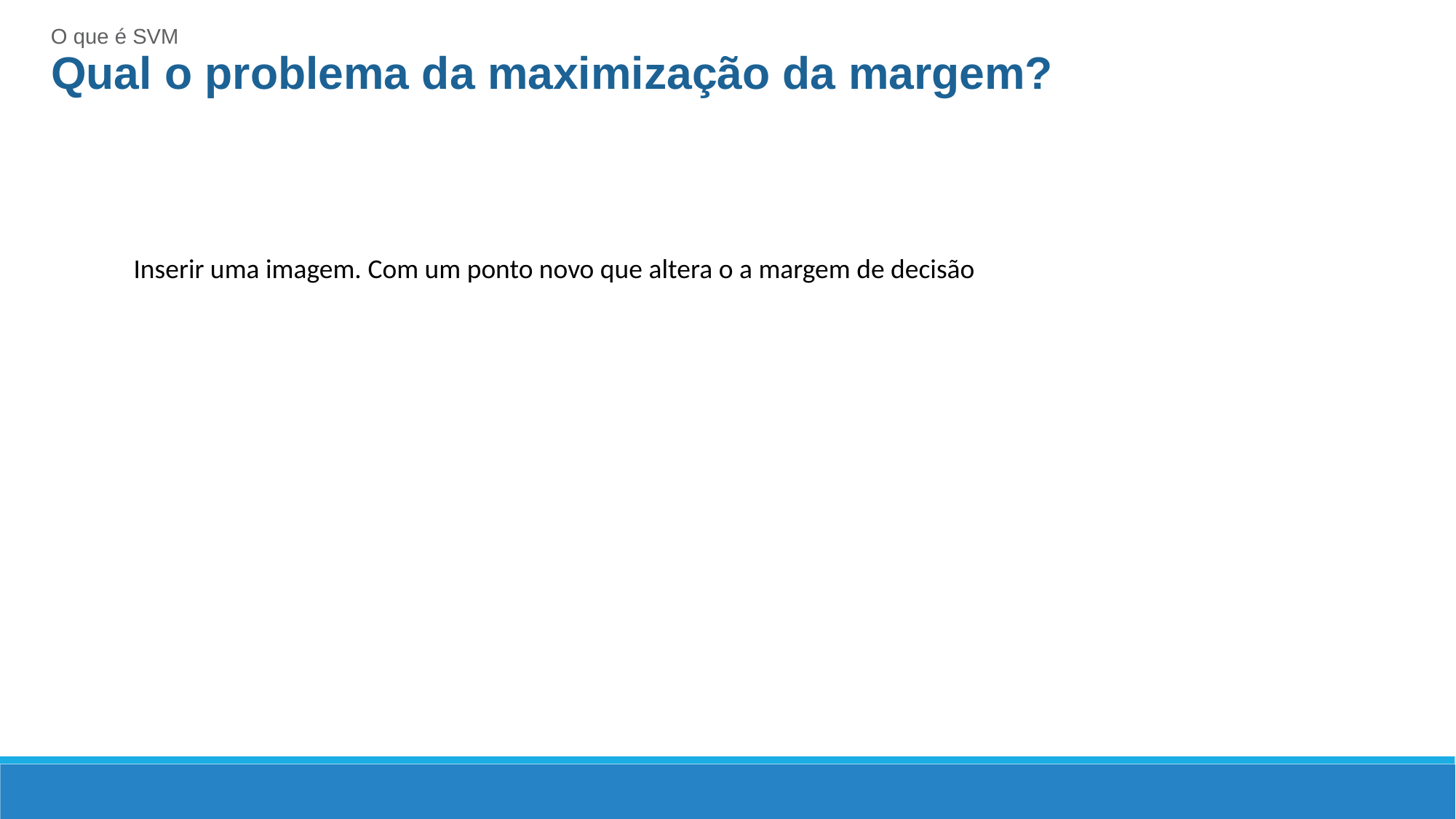

O que é SVM
Qual o problema da maximização da margem?
Inserir uma imagem. Com um ponto novo que altera o a margem de decisão